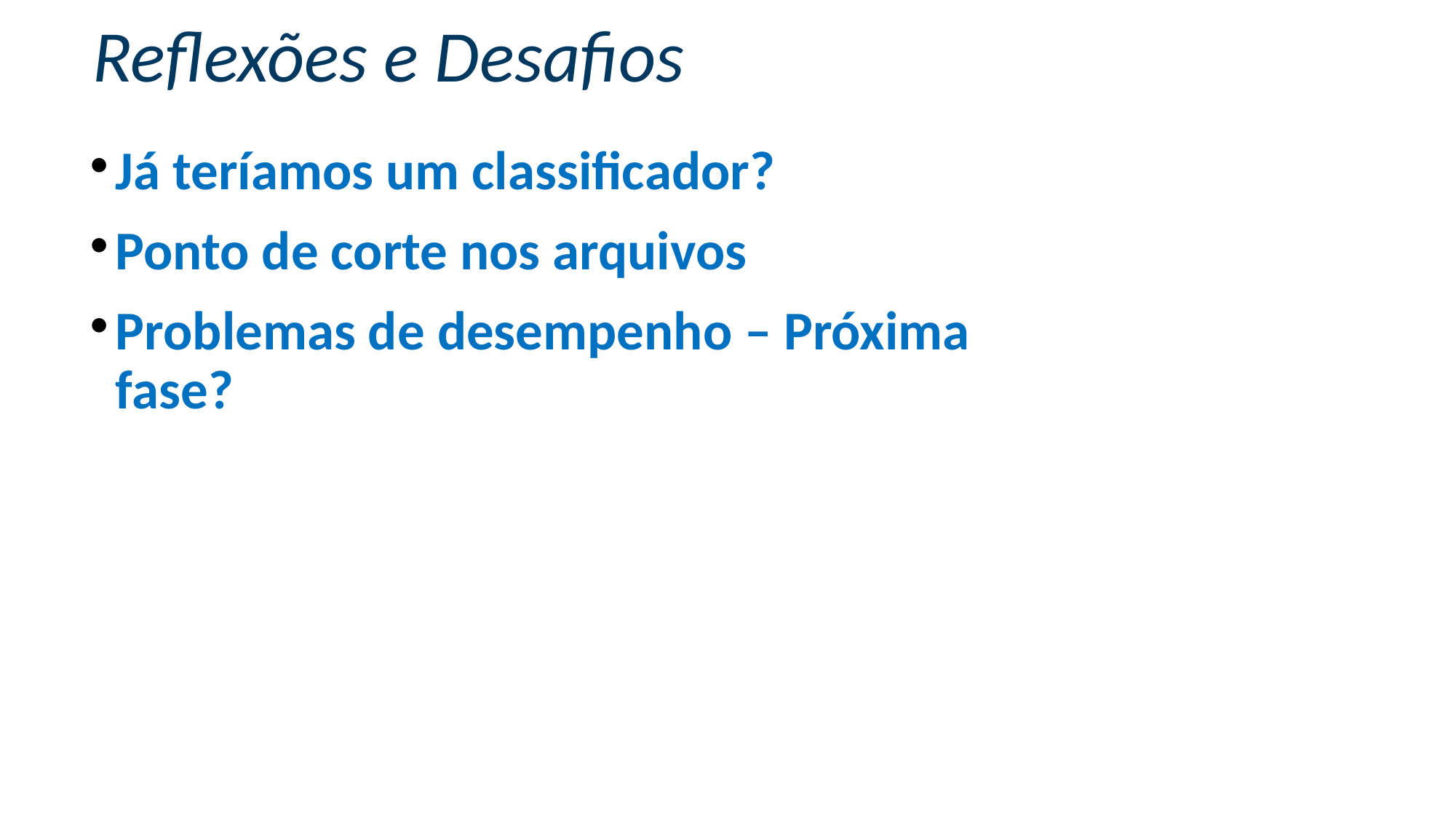

# Reflexões e Desafios
Já teríamos um classificador?
Ponto de corte nos arquivos
Problemas de desempenho – Próxima fase?